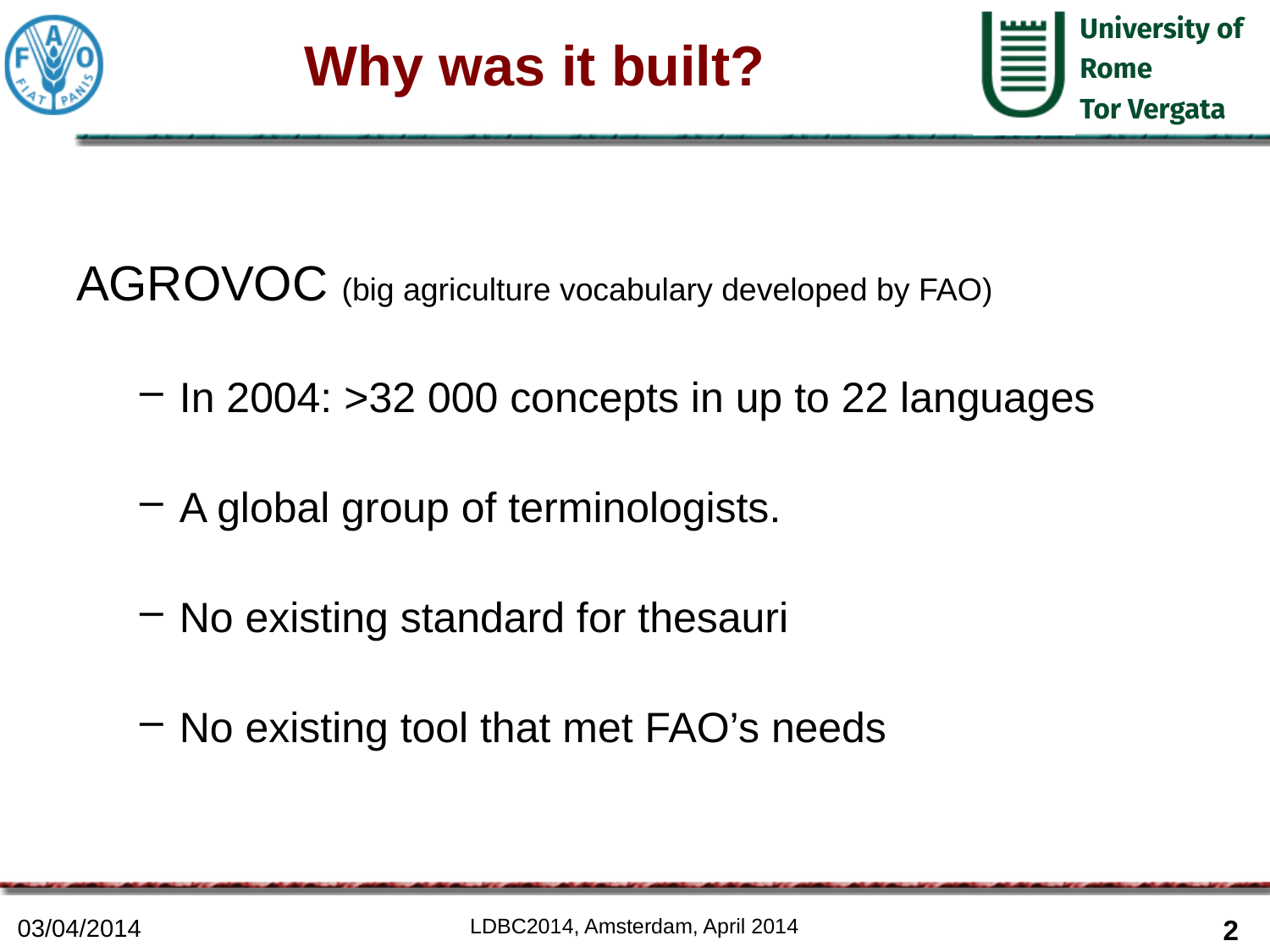

# Why was it built?
AGROVOC (big agriculture vocabulary developed by FAO)
In 2004: >32 000 concepts in up to 22 languages
A global group of terminologists.
No existing standard for thesauri
No existing tool that met FAO’s needs
LDBC2014, Amsterdam, April 2014
03/04/2014
2